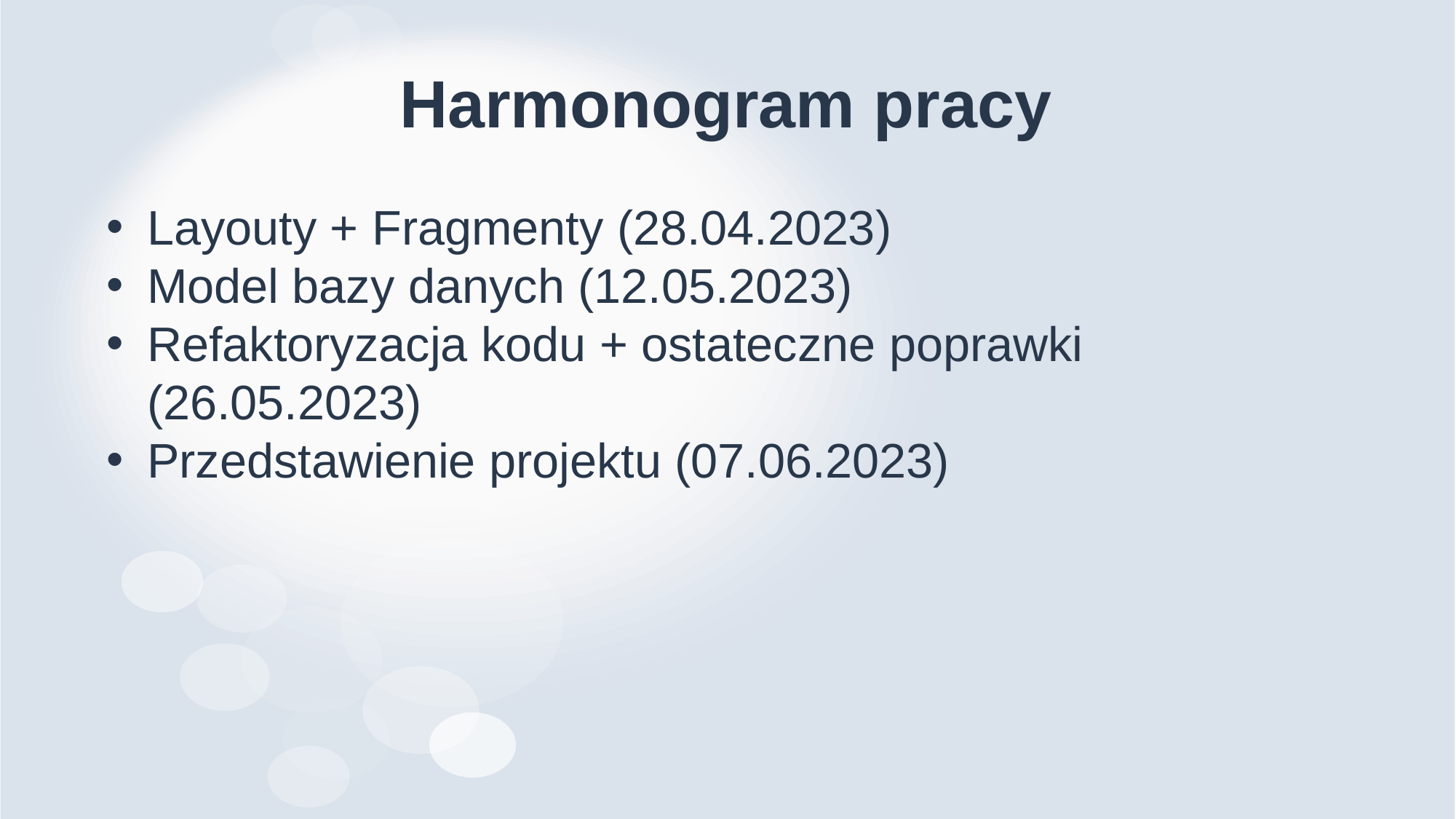

# Harmonogram pracy
Layouty + Fragmenty (28.04.2023)
Model bazy danych (12.05.2023)
Refaktoryzacja kodu + ostateczne poprawki (26.05.2023)
Przedstawienie projektu (07.06.2023)